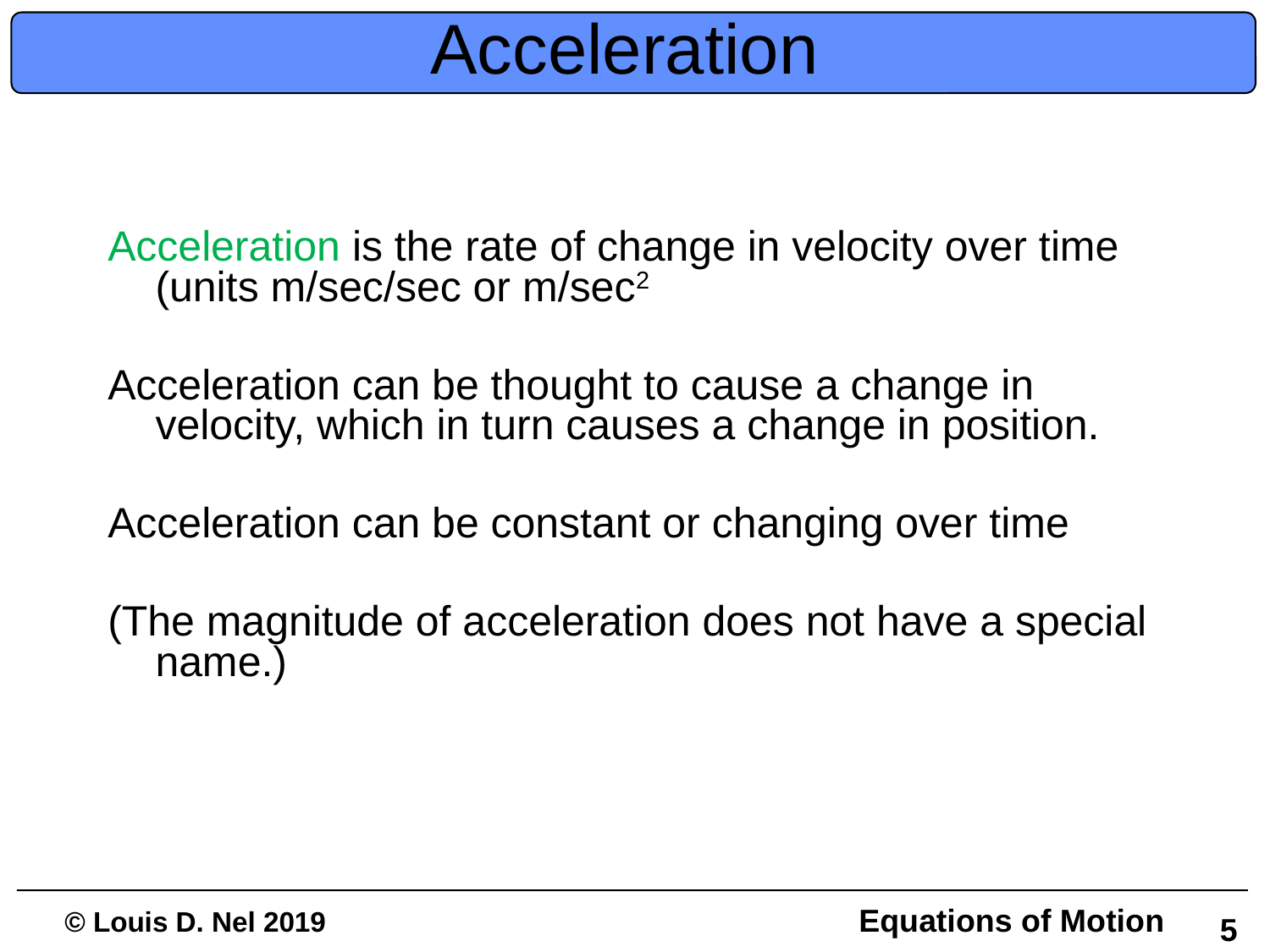

# Acceleration
Acceleration is the rate of change in velocity over time (units m/sec/sec or m/sec2

Acceleration can be thought to cause a change in velocity, which in turn causes a change in position.

Acceleration can be constant or changing over time

(The magnitude of acceleration does not have a special name.)